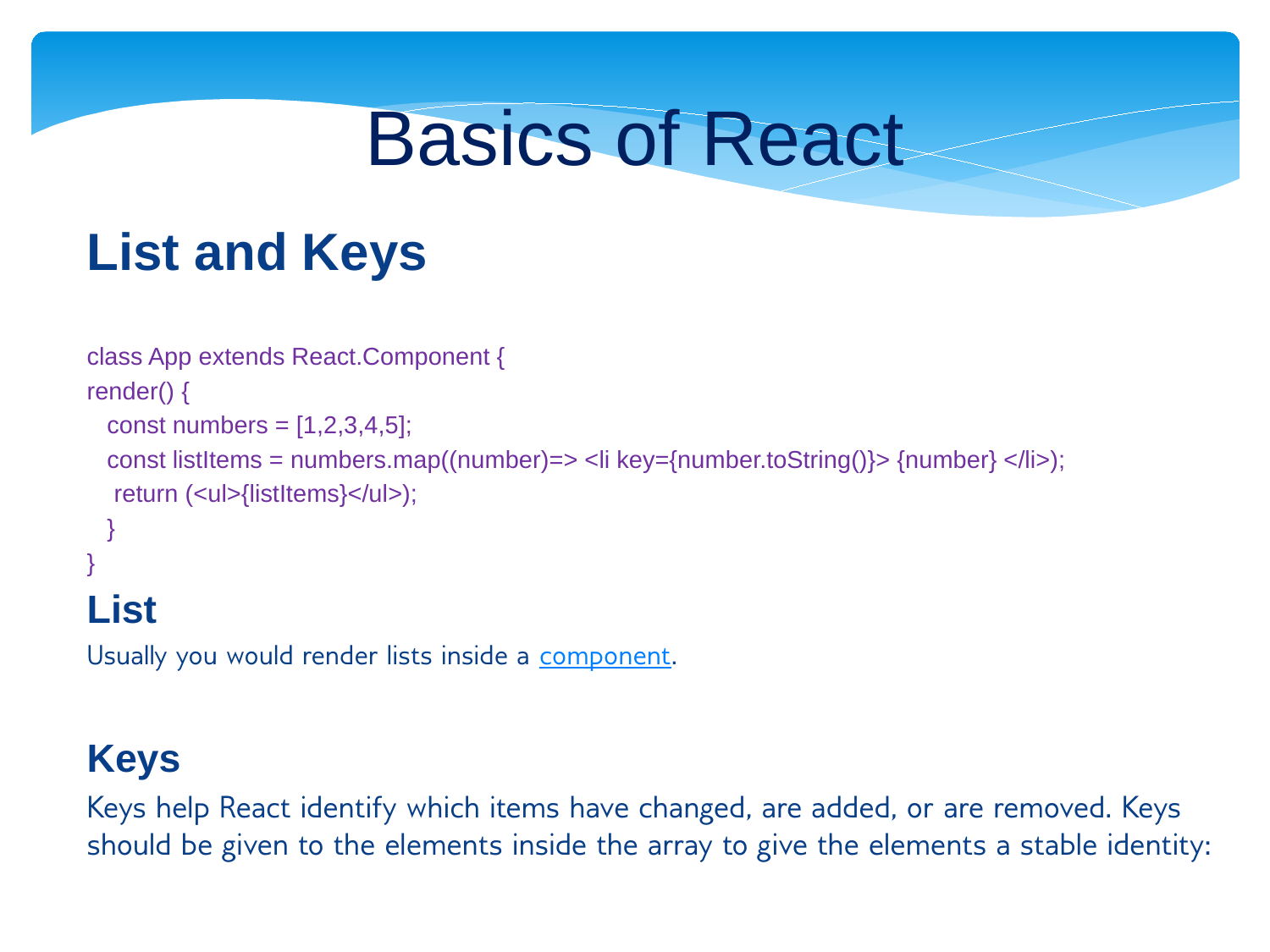

Basics of React
List and Keys

class App extends React.Component {
render() {
   const numbers = [1,2,3,4,5];
   const listItems = numbers.map((number)=> <li key={number.toString()}> {number} </li>);
    return (<ul>{listItems}</ul>);
   }
}
List
Usually you would render lists inside a component.

Keys
Keys help React identify which items have changed, are added, or are removed. Keys should be given to the elements inside the array to give the elements a stable identity: